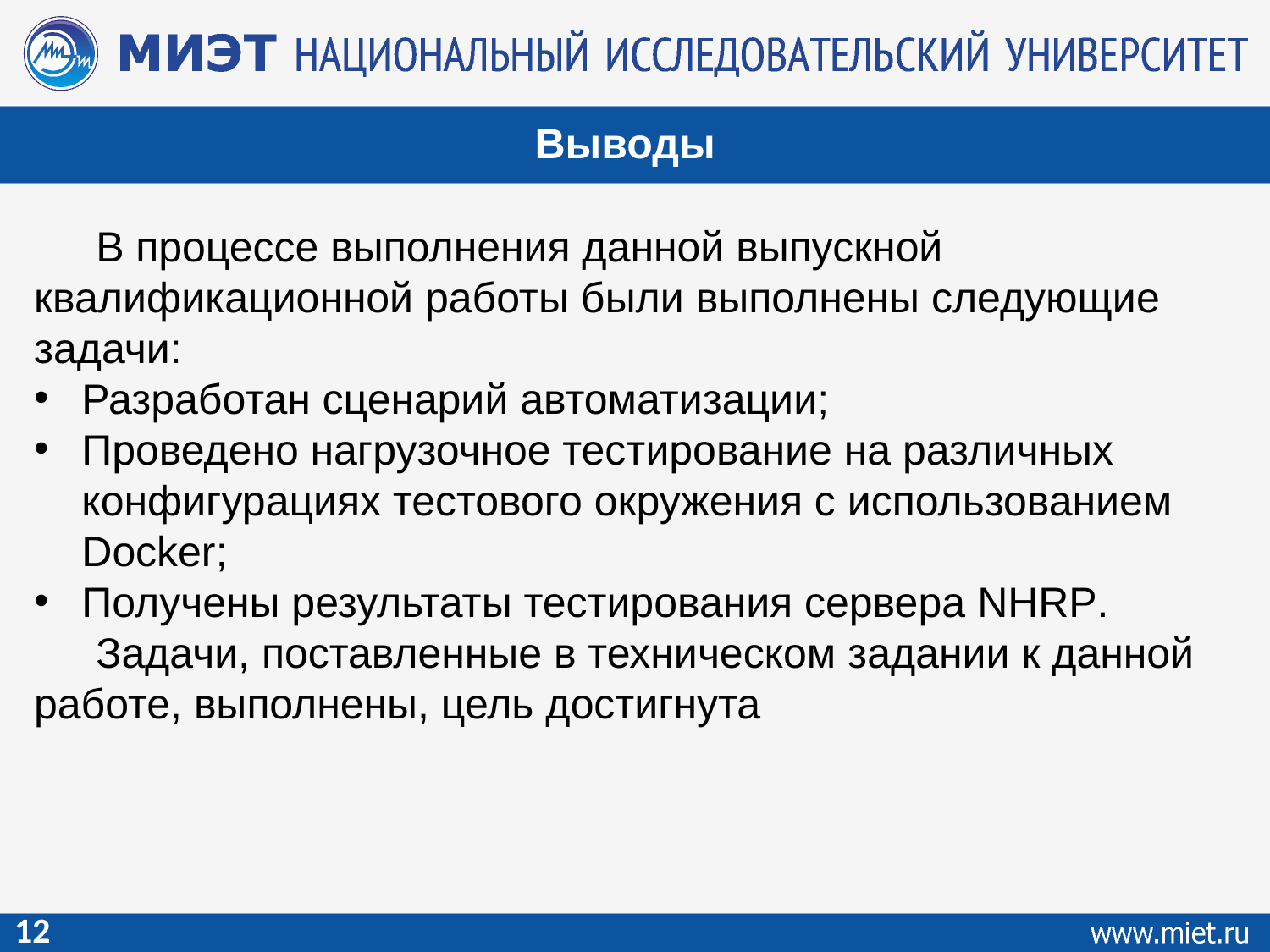

# Выводы
В процессе выполнения данной выпускной квалификационной работы были выполнены следующие задачи:
Разработан сценарий автоматизации;
Проведено нагрузочное тестирование на различных конфигурациях тестового окружения с использованием Docker;
Получены результаты тестирования сервера NHRP.
Задачи, поставленные в техническом задании к данной работе, выполнены, цель достигнута
12